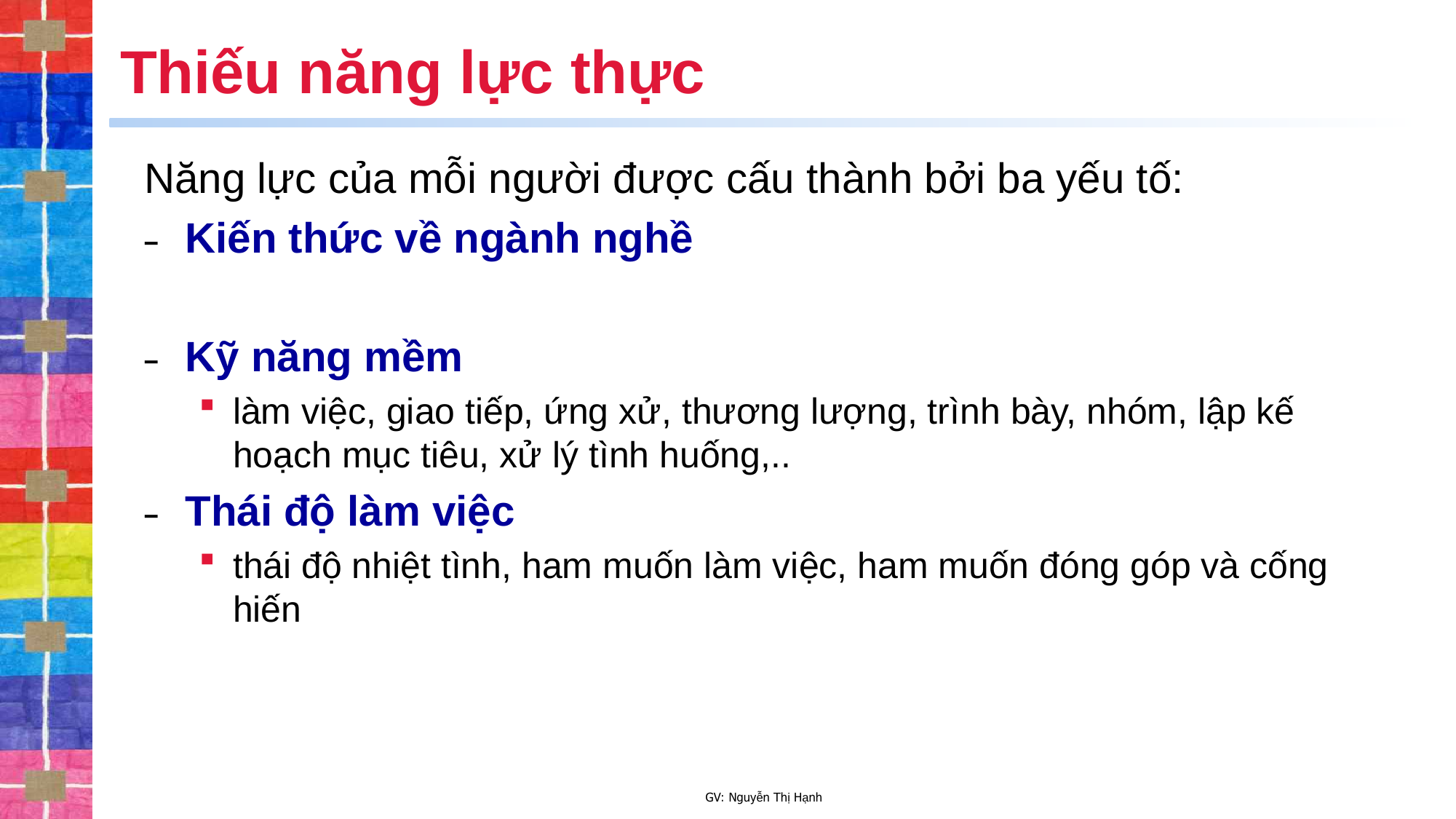

# Thiếu năng lực thực
Năng lực của mỗi người được cấu thành bởi ba yếu tố:
Kiến thức về ngành nghề

Kỹ năng mềm
làm việc, giao tiếp, ứng xử, thương lượng, trình bày, nhóm, lập kế hoạch mục tiêu, xử lý tình huống,..
Thái độ làm việc
thái độ nhiệt tình, ham muốn làm việc, ham muốn đóng góp và cống hiến

GV: Nguyễn Thị Hạnh